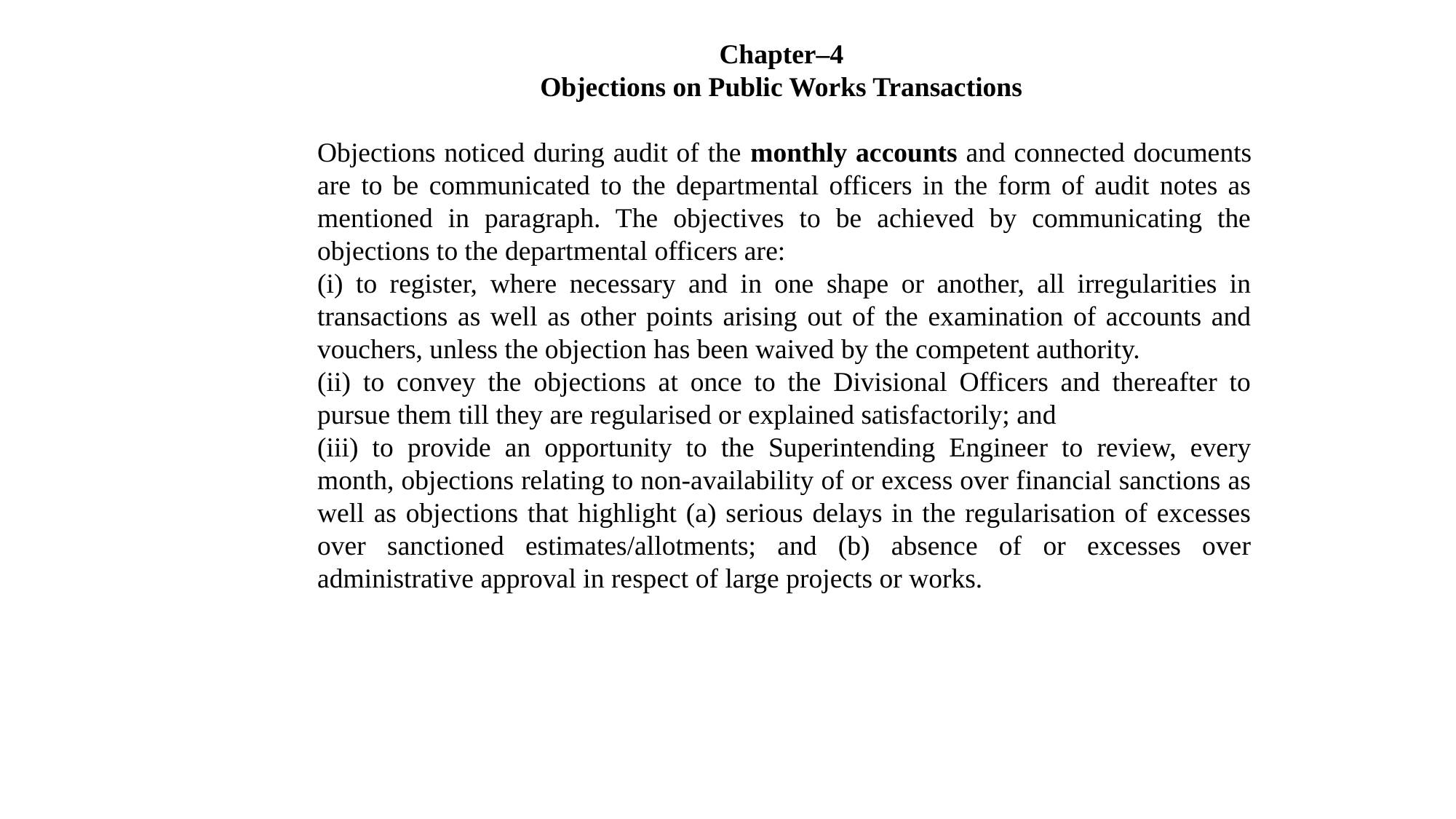

Chapter–4
Objections on Public Works Transactions

Objections noticed during audit of the monthly accounts and connected documents are to be communicated to the departmental officers in the form of audit notes as mentioned in paragraph. The objectives to be achieved by communicating the objections to the departmental officers are:
(i) to register, where necessary and in one shape or another, all irregularities in transactions as well as other points arising out of the examination of accounts and vouchers, unless the objection has been waived by the competent authority.
(ii) to convey the objections at once to the Divisional Officers and thereafter to pursue them till they are regularised or explained satisfactorily; and
(iii) to provide an opportunity to the Superintending Engineer to review, every month, objections relating to non-availability of or excess over financial sanctions as well as objections that highlight (a) serious delays in the regularisation of excesses over sanctioned estimates/allotments; and (b) absence of or excesses over administrative approval in respect of large projects or works.